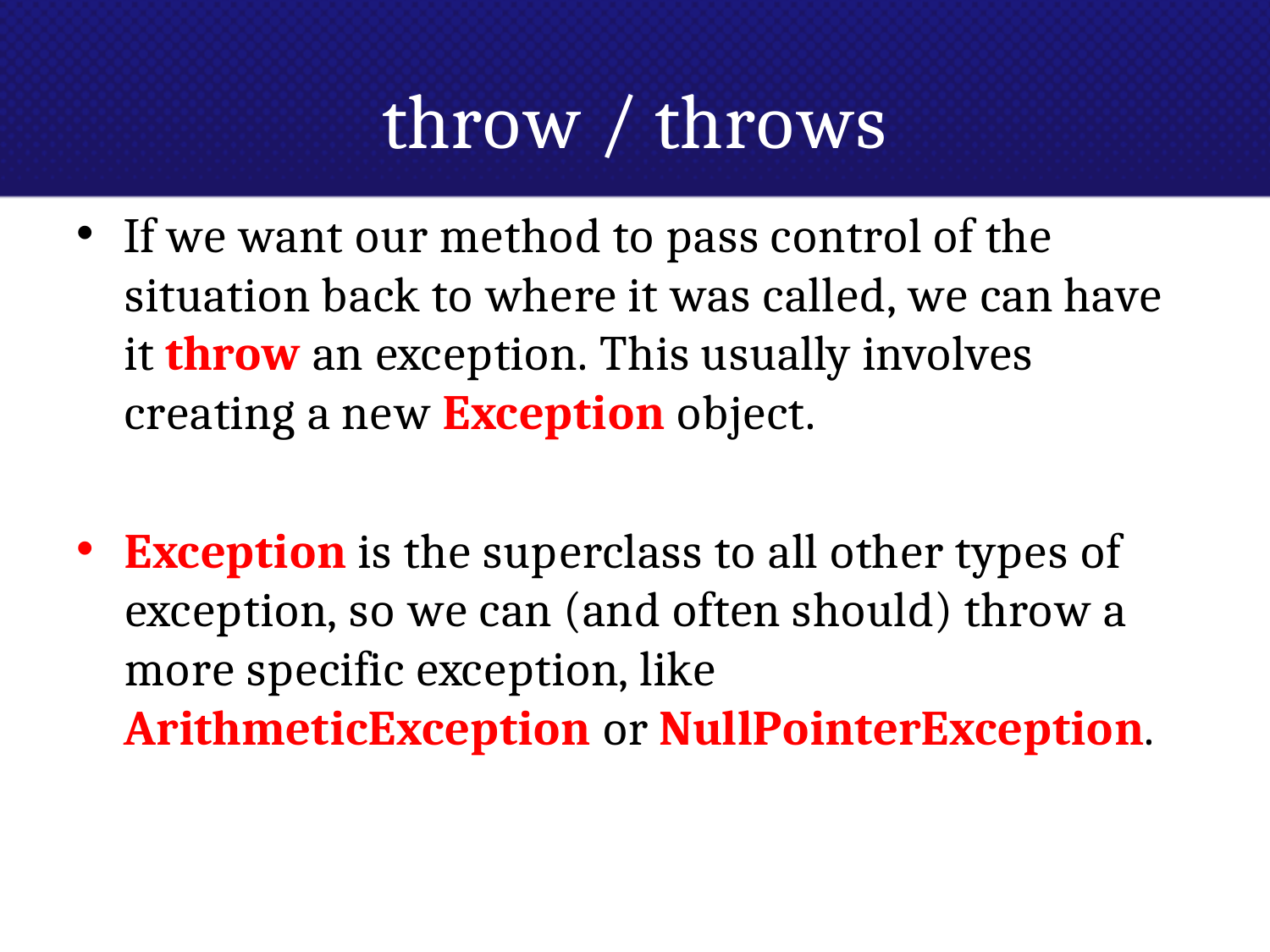

# throw / throws
If we want our method to pass control of the situation back to where it was called, we can have it throw an exception. This usually involves creating a new Exception object.

Exception is the superclass to all other types of exception, so we can (and often should) throw a more specific exception, like ArithmeticException or NullPointerException.